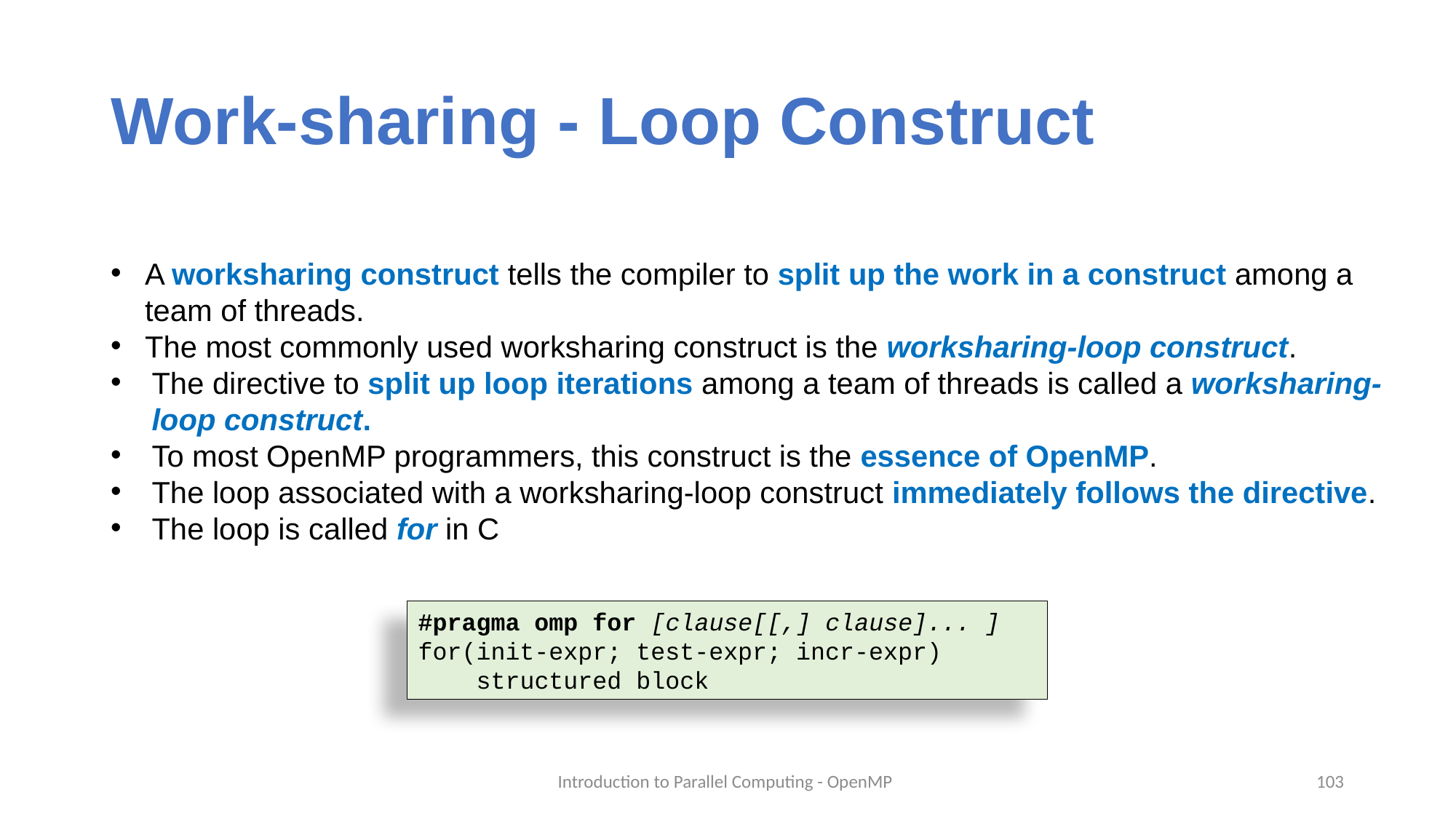

# Work-sharing - Loop Construct
A worksharing construct tells the compiler to split up the work in a construct among a team of threads.
The most commonly used worksharing construct is the worksharing-loop construct.
The directive to split up loop iterations among a team of threads is called a worksharing-loop construct.
To most OpenMP programmers, this construct is the essence of OpenMP.
The loop associated with a worksharing-loop construct immediately follows the directive.
The loop is called for in C
#pragma omp for [clause[[,] clause]... ]
for(init-expr; test-expr; incr-expr)
    structured block
Introduction to Parallel Computing - OpenMP
103